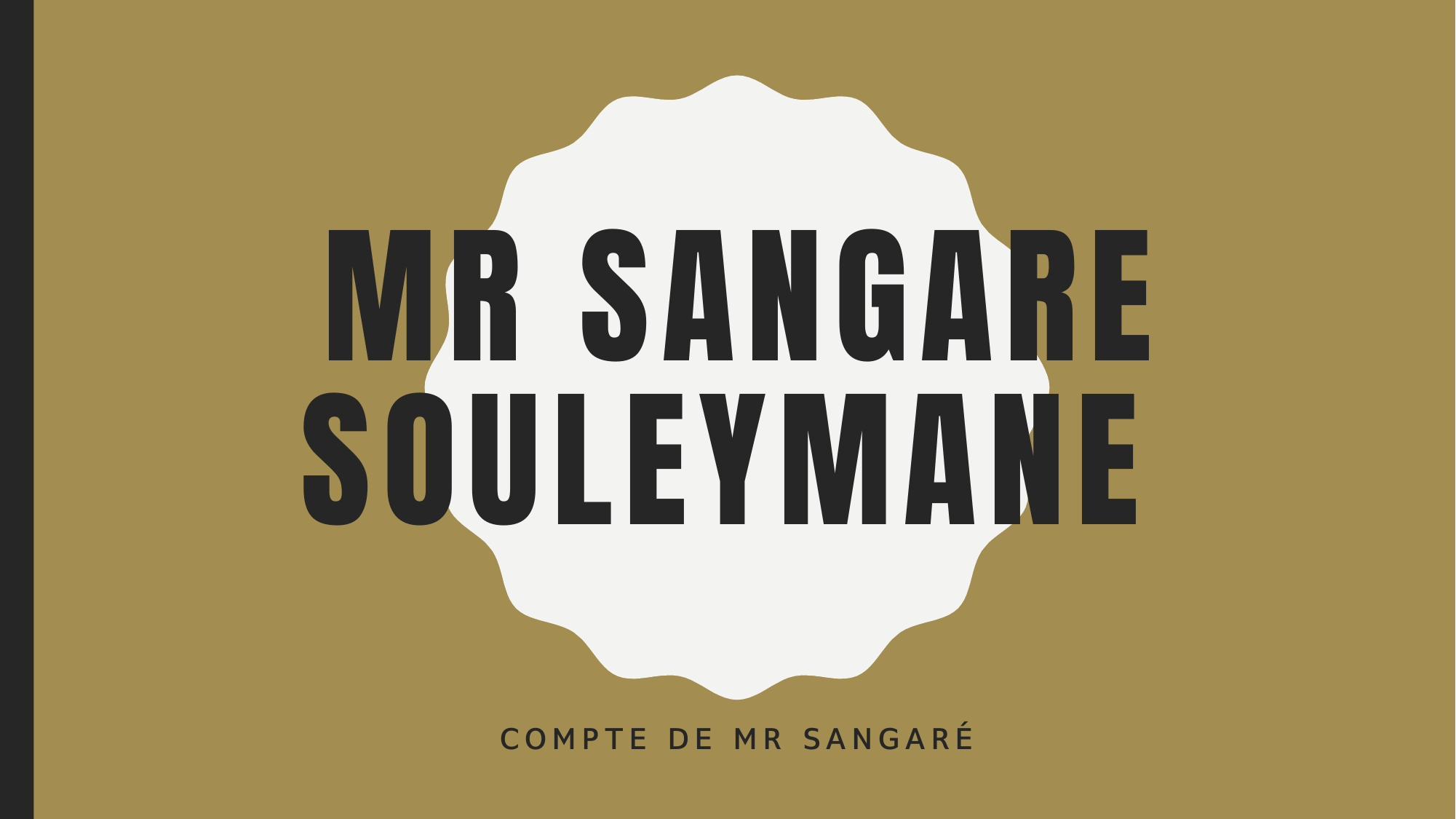

# MR Sangare Souleymane
Compte de Mr Sangaré